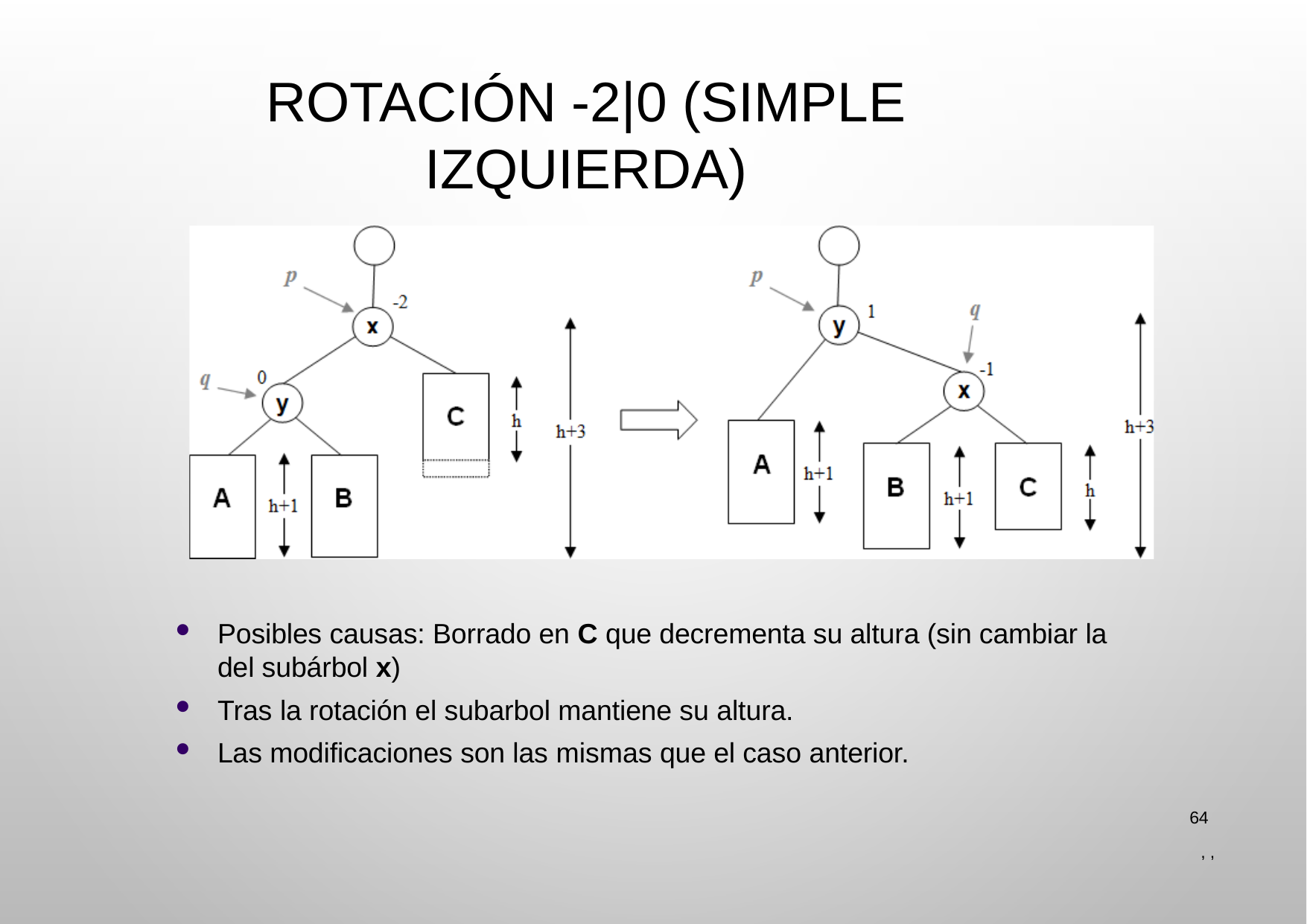

# Rotación -2|0 (Simple izquierda)

Posibles causas: Borrado en C que decrementa su altura (sin cambiar la  del subárbol x)
Tras la rotación el subarbol mantiene su altura.
Las modificaciones son las mismas que el caso anterior.
64

 , ,